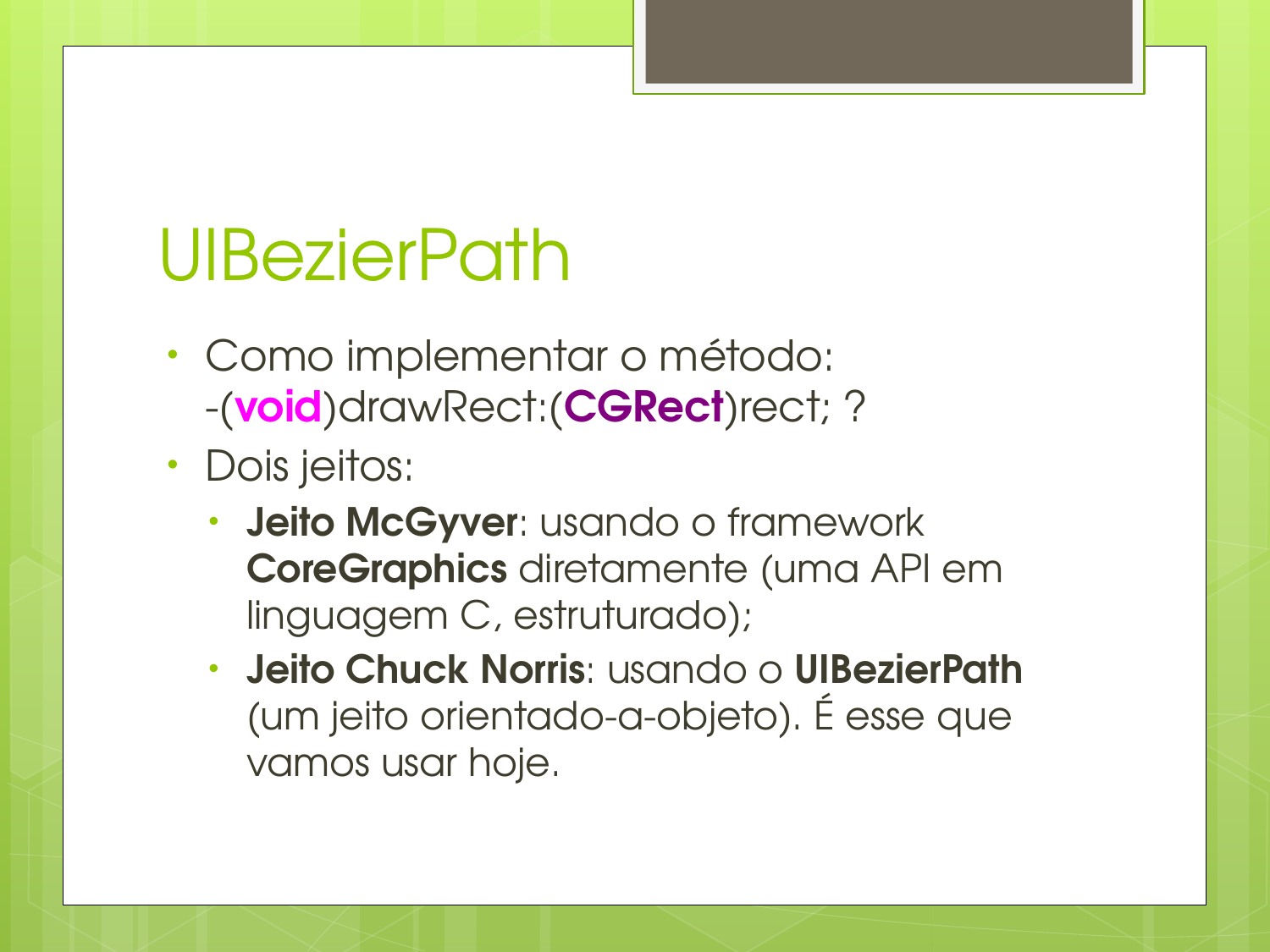

# UIBezierPath
Como implementar o método:
-(void)drawRect:(CGRect)rect; ?
Dois jeitos:
Jeito McGyver: usando o framework CoreGraphics diretamente (uma API em linguagem C, estruturado);
Jeito Chuck Norris: usando o UIBezierPath (um jeito orientado-a-objeto). É esse que vamos usar hoje.